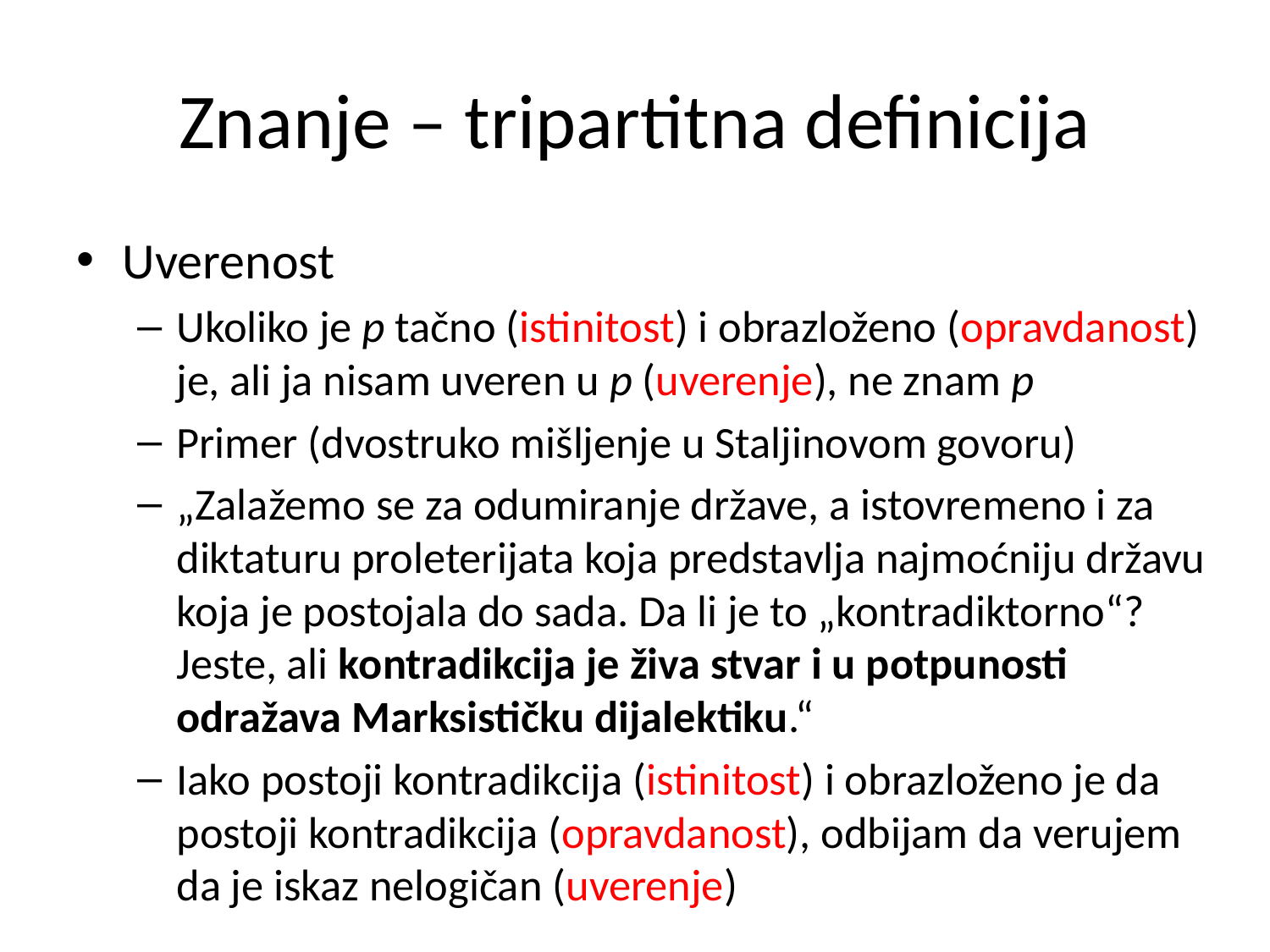

# Znanje – tripartitna definicija
Uverenost
Ukoliko je p tačno (istinitost) i obrazloženo (opravdanost) je, ali ja nisam uveren u p (uverenje), ne znam p
Primer (dvostruko mišljenje u Staljinovom govoru)
„Zalažemo se za odumiranje države, a istovremeno i za diktaturu proleterijata koja predstavlja najmoćniju državu koja je postojala do sada. Da li je to „kontradiktorno“? Jeste, ali kontradikcija je živa stvar i u potpunosti odražava Marksističku dijalektiku.“
Iako postoji kontradikcija (istinitost) i obrazloženo je da postoji kontradikcija (opravdanost), odbijam da verujem da je iskaz nelogičan (uverenje)